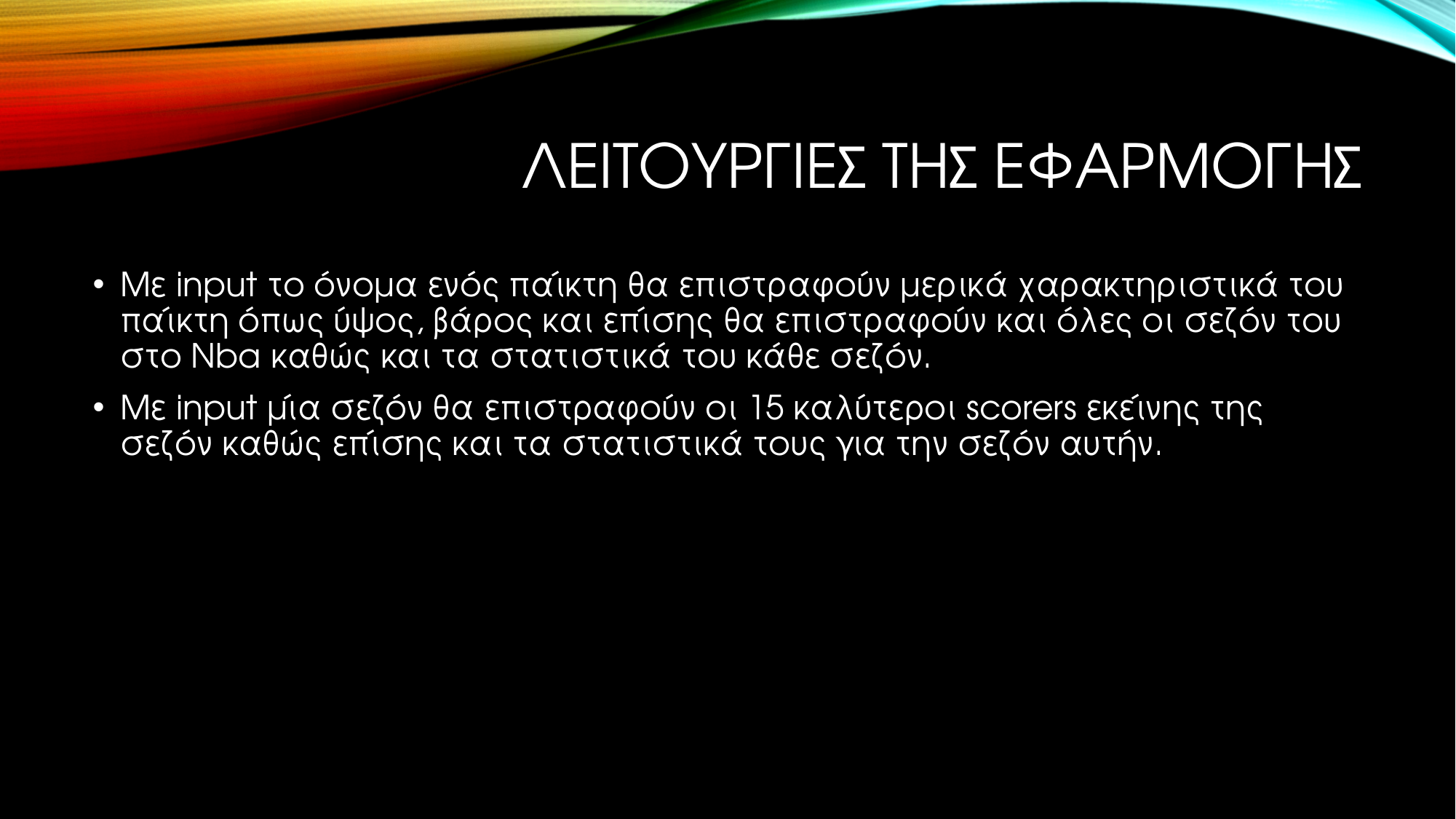

# Λειτουργιεσ της εφαρμογης
Με input το όνομα ενός παίκτη θα επιστραφούν μερικά χαρακτηριστικά του παίκτη όπως ύψος, βάρος και επίσης θα επιστραφούν και όλες οι σεζόν του στο Nba καθώς και τα στατιστικά του κάθε σεζόν.
Με input μία σεζόν θα επιστραφούν οι 15 καλύτεροι scorers εκείνης της σεζόν καθώς επίσης και τα στατιστικά τους για την σεζόν αυτήν.